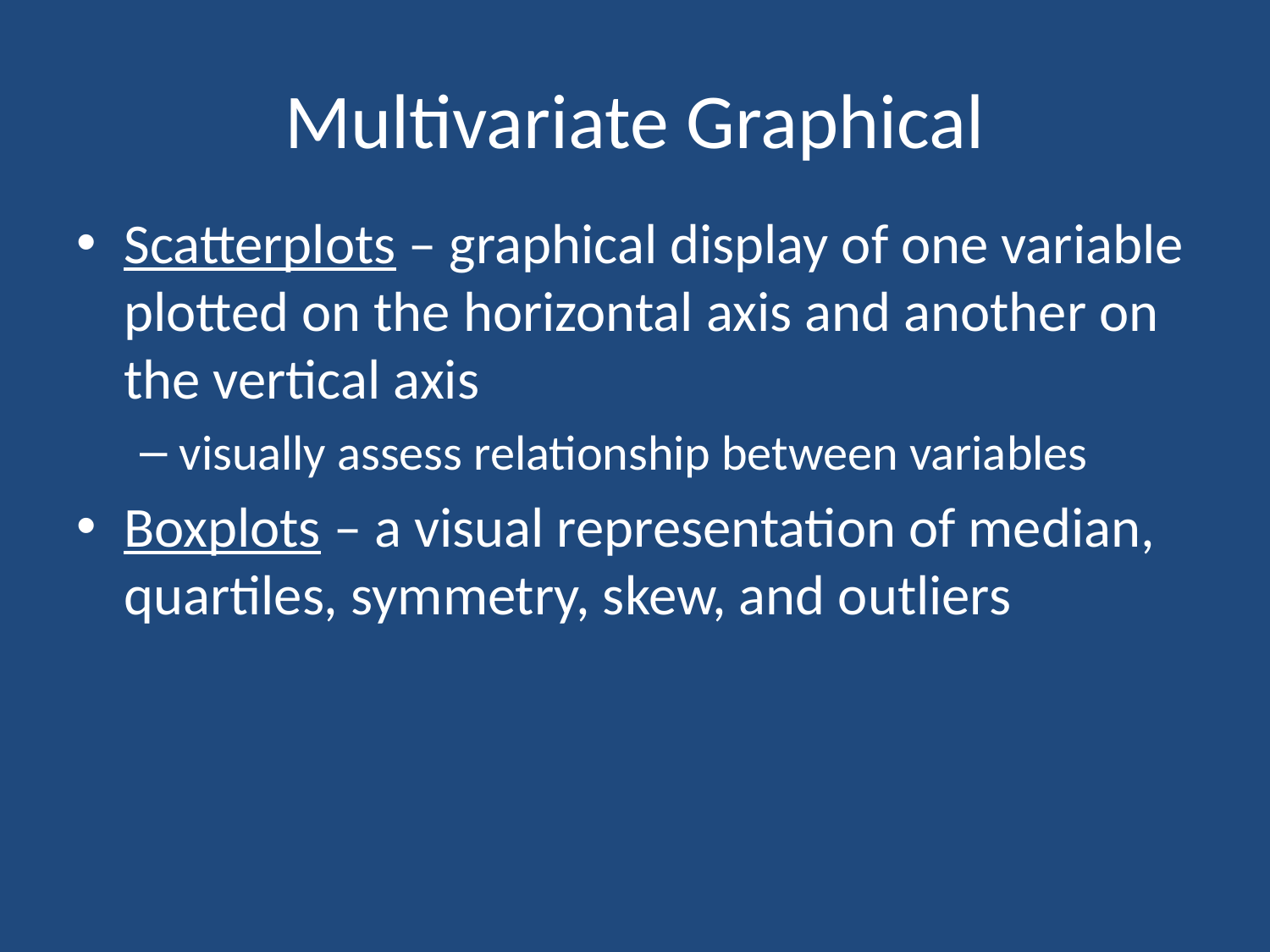

# Multivariate Graphical
Scatterplots – graphical display of one variable plotted on the horizontal axis and another on the vertical axis
visually assess relationship between variables
Boxplots – a visual representation of median, quartiles, symmetry, skew, and outliers